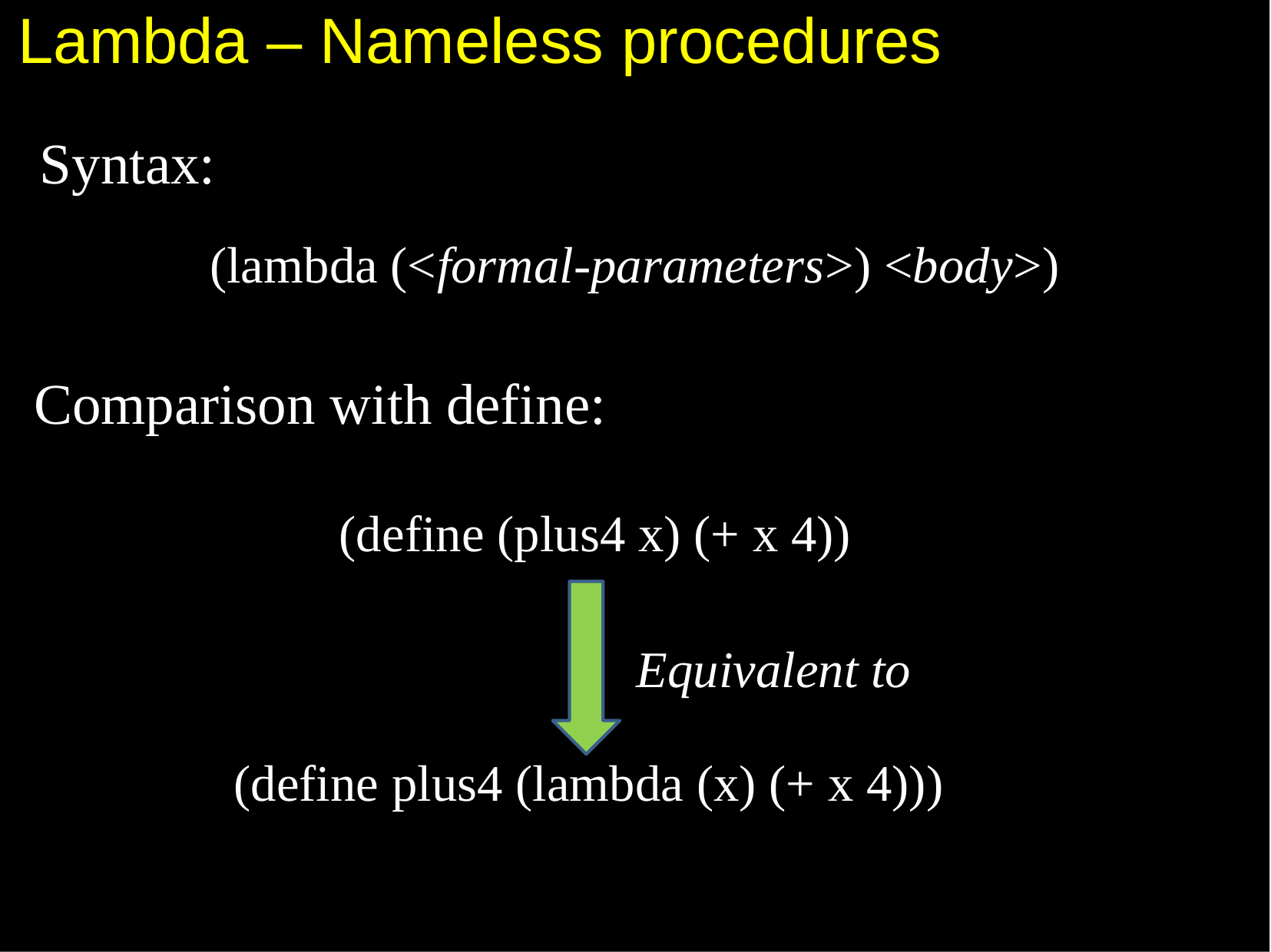

# Lambda – Nameless procedures
Syntax:
(lambda (<formal-parameters>) <body>)
Comparison with define:
(define (plus4 x) (+ x 4))

Equivalent to
(define plus4 (lambda (x) (+ x 4)))